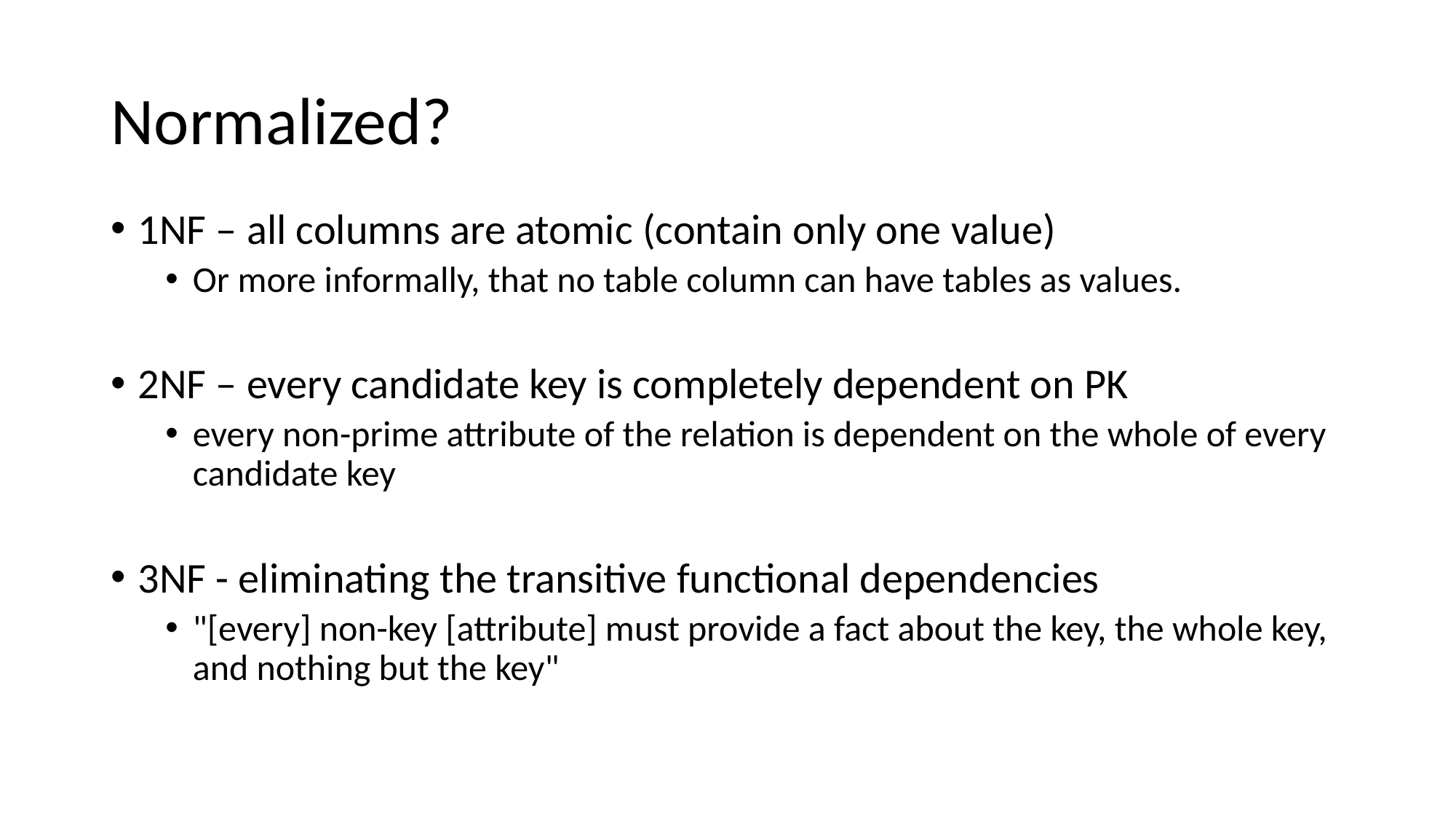

# Normalized?
1NF – all columns are atomic (contain only one value)
Or more informally, that no table column can have tables as values.

2NF – every candidate key is completely dependent on PK
every non-prime attribute of the relation is dependent on the whole of every candidate key

3NF - eliminating the transitive functional dependencies
"[every] non-key [attribute] must provide a fact about the key, the whole key, and nothing but the key"